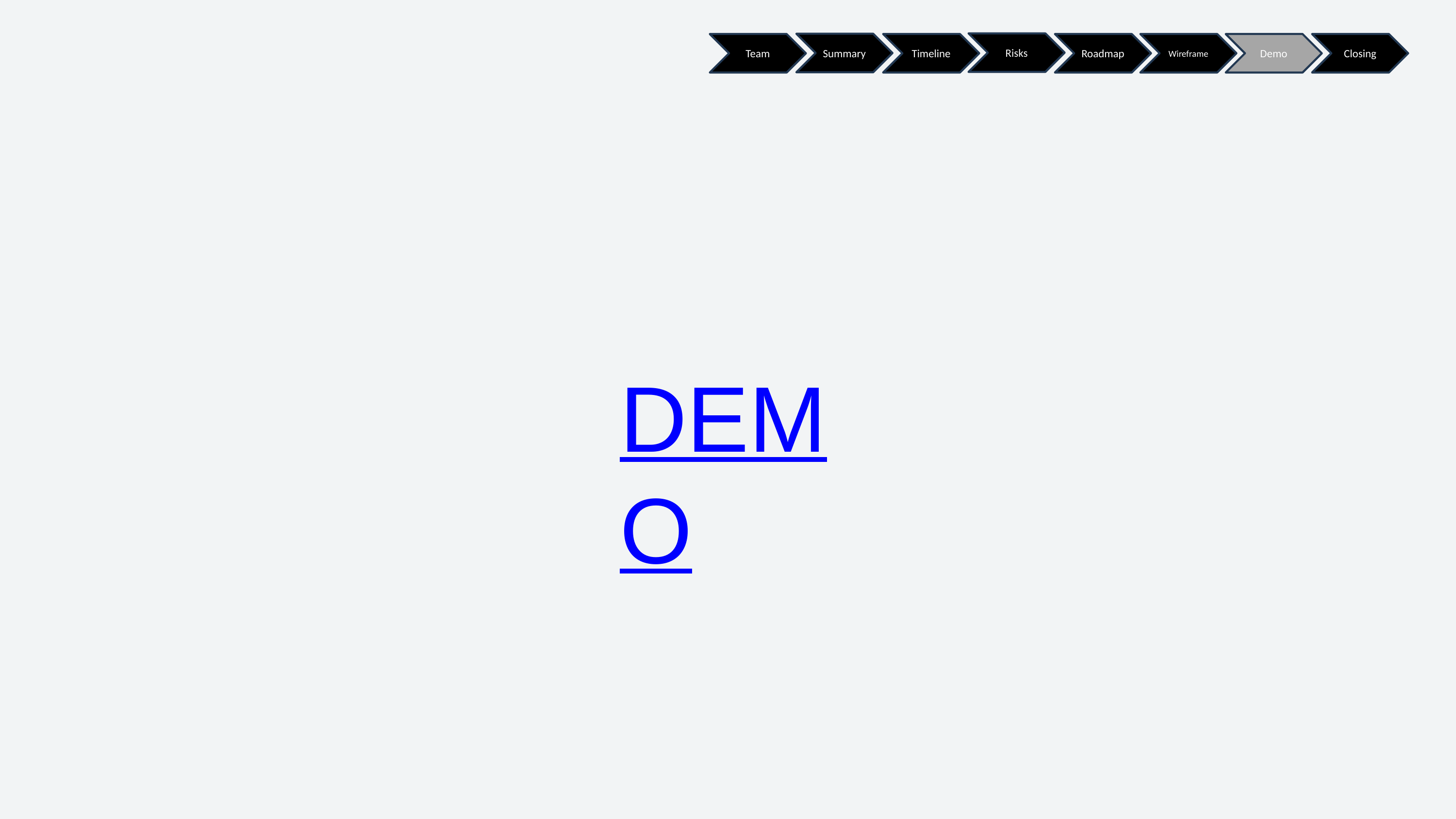

Risks
Summary
Team
Timeline
Roadmap
Demo
Closing
Wireframe
DEMO